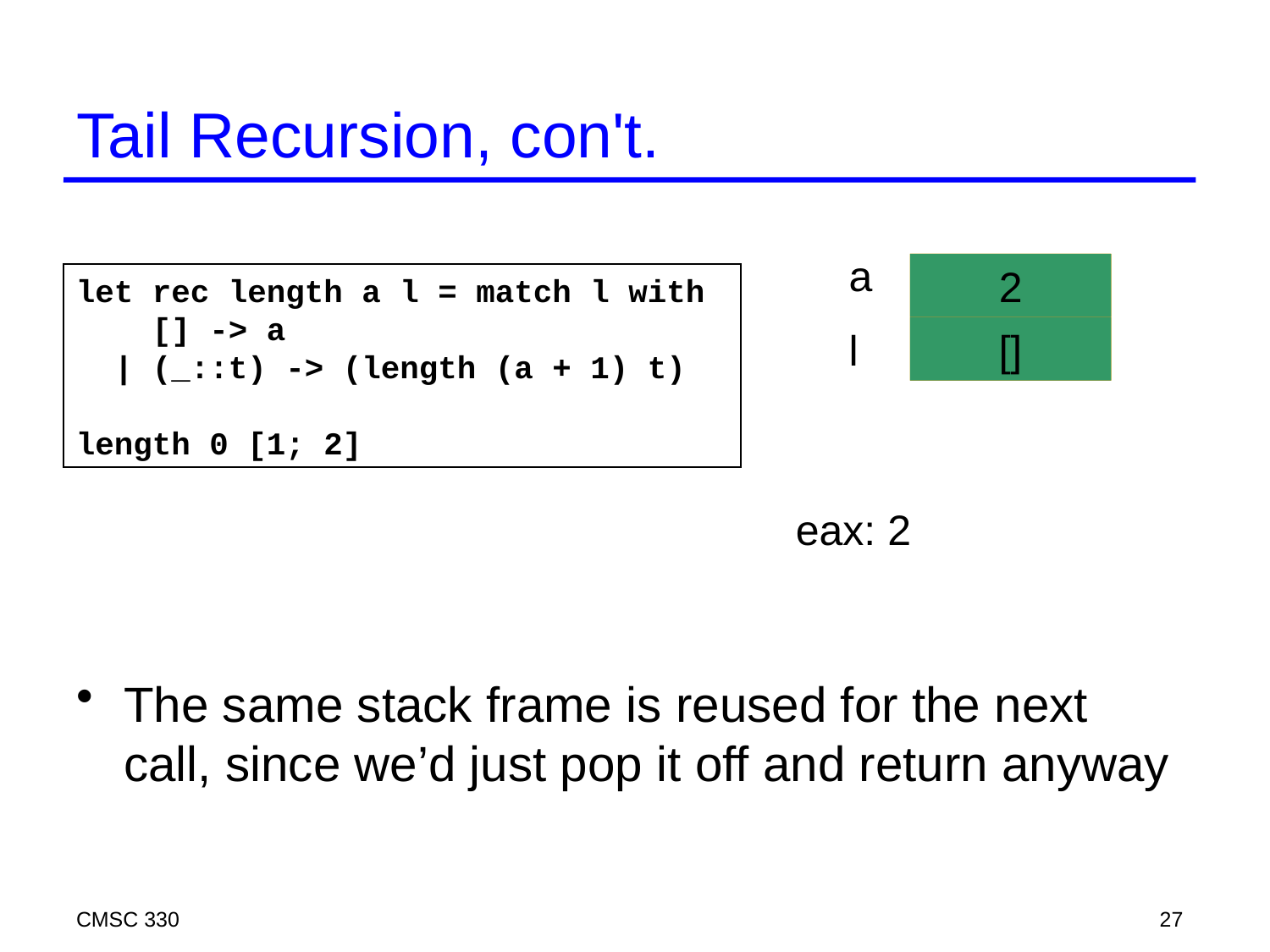

# Tail Recursion, con't.
a
0
1
2
let rec length a l = match l with
    [] -> a
  | (_::t) -> (length (a + 1) t)

length 0 [1; 2]
l
[1;2]
[2]
[]
eax: 2
The same stack frame is reused for the next call, since we’d just pop it off and return anyway
CMSC 330
27